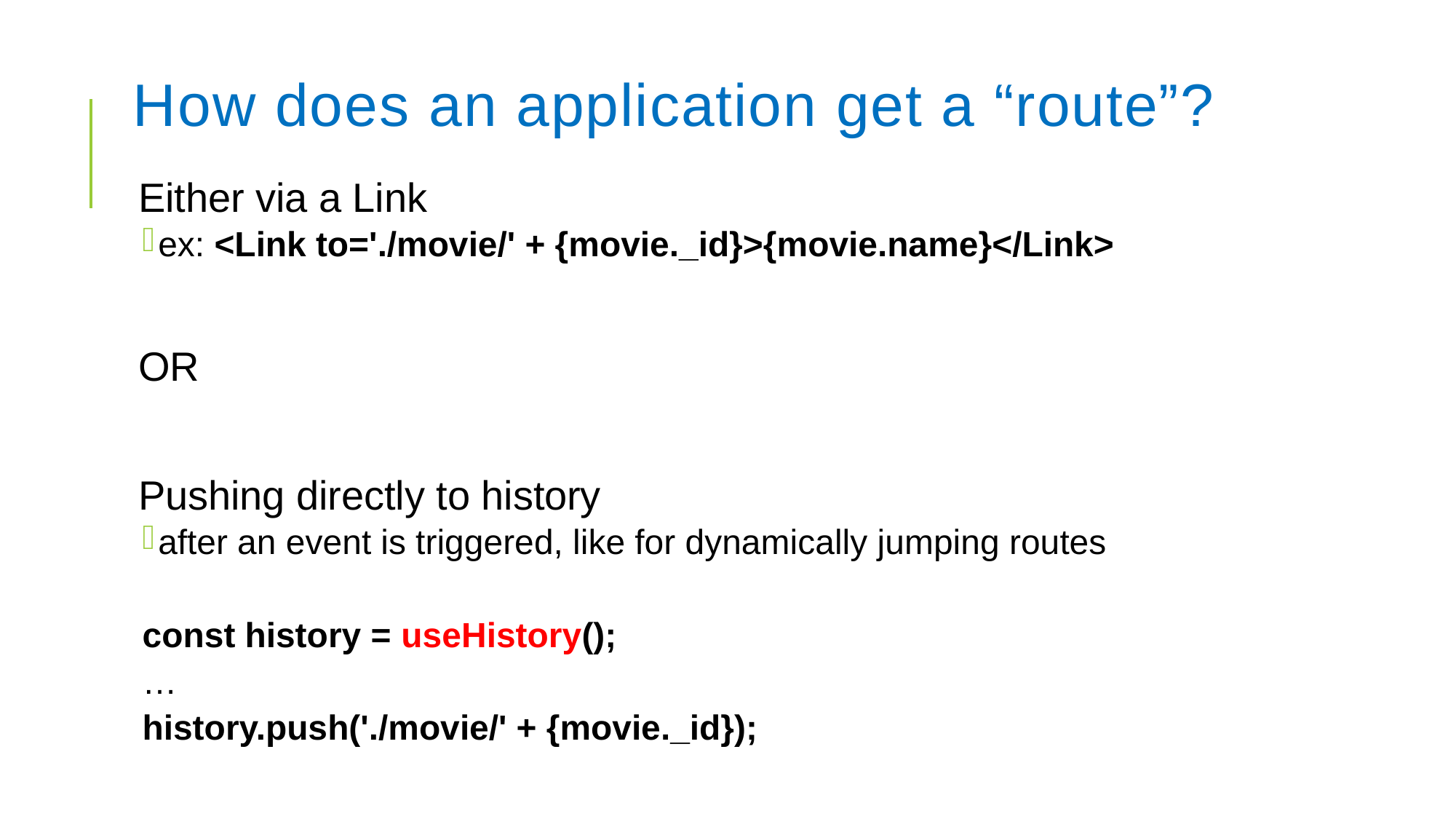

# How does an application get a “route”?
Either via a Link
ex: <Link to='./movie/' + {movie._id}>{movie.name}</Link>

OR

Pushing directly to history
after an event is triggered, like for dynamically jumping routes

const history = useHistory();
…
history.push('./movie/' + {movie._id});